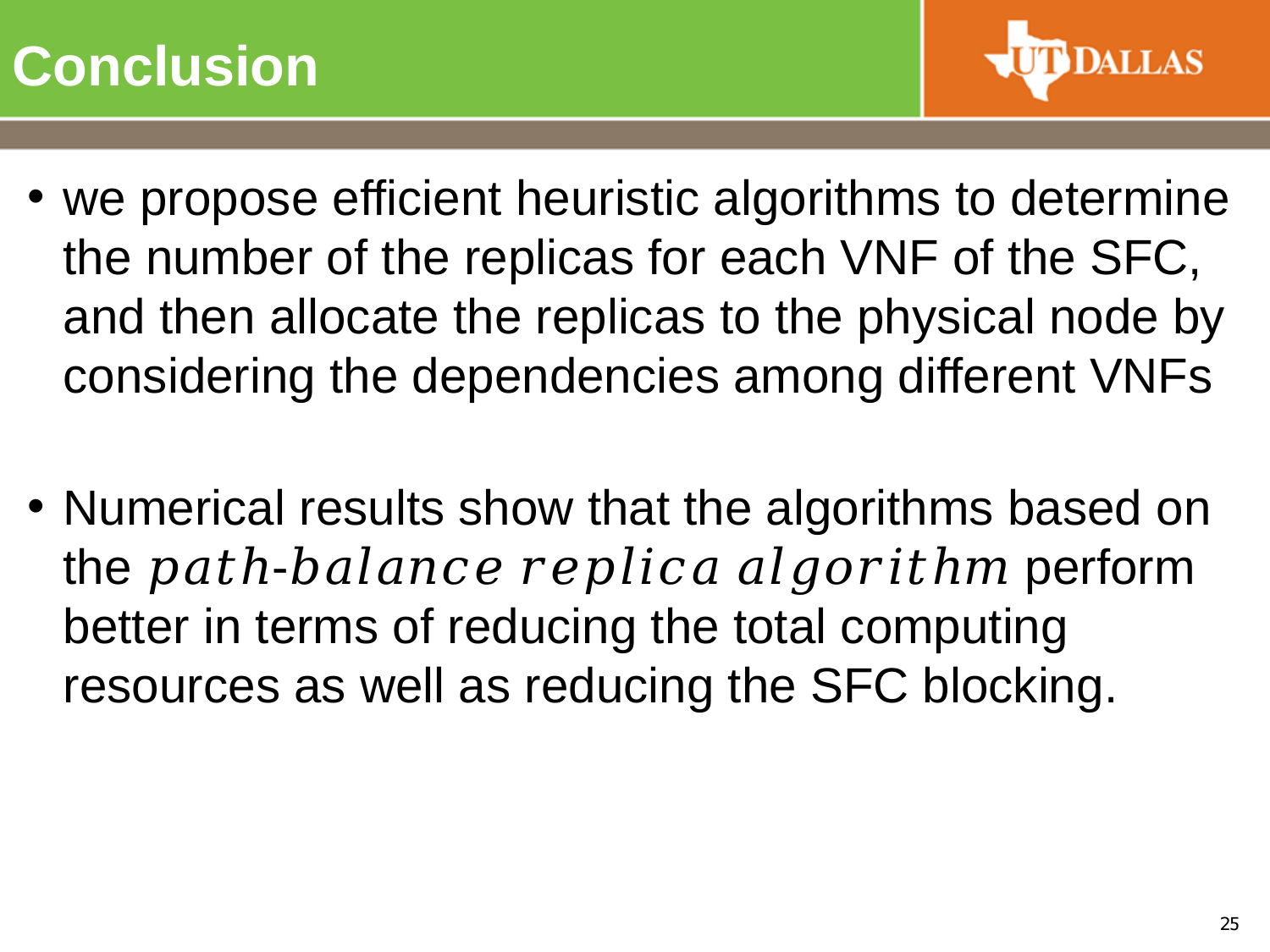

# Conclusion
we propose efficient heuristic algorithms to determine the number of the replicas for each VNF of the SFC, and then allocate the replicas to the physical node by considering the dependencies among different VNFs

Numerical results show that the algorithms based on the 𝑝𝑎𝑡ℎ-𝑏𝑎𝑙𝑎𝑛𝑐𝑒 𝑟𝑒𝑝𝑙𝑖𝑐𝑎 𝑎𝑙𝑔𝑜𝑟𝑖𝑡ℎ𝑚 perform better in terms of reducing the total computing resources as well as reducing the SFC blocking.
25